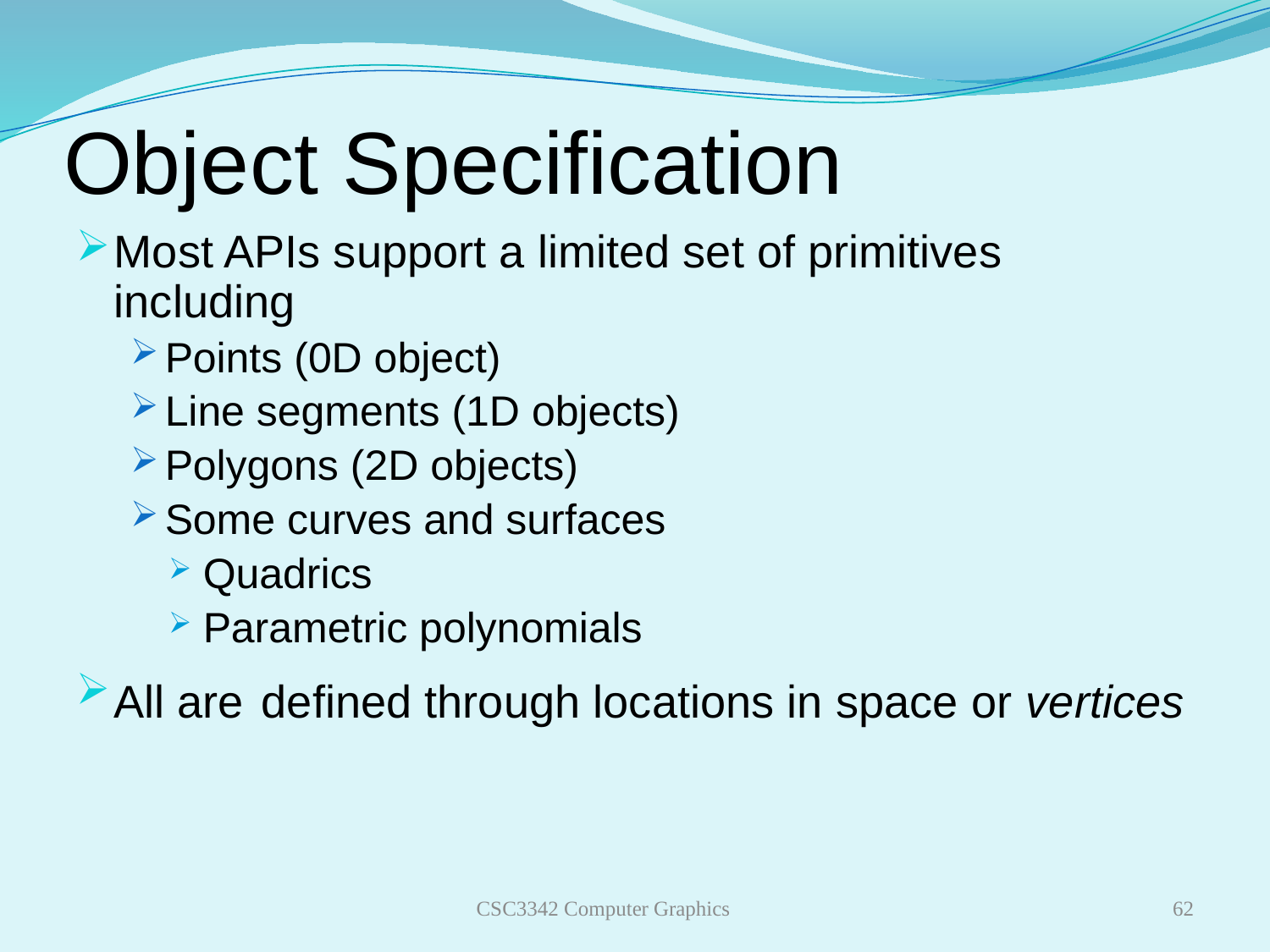

# Object Specification
Most APIs support a limited set of primitives including
Points (0D object)
Line segments (1D objects)
Polygons (2D objects)
Some curves and surfaces
Quadrics
Parametric polynomials
All are defined through locations in space or vertices
CSC3342 Computer Graphics
62